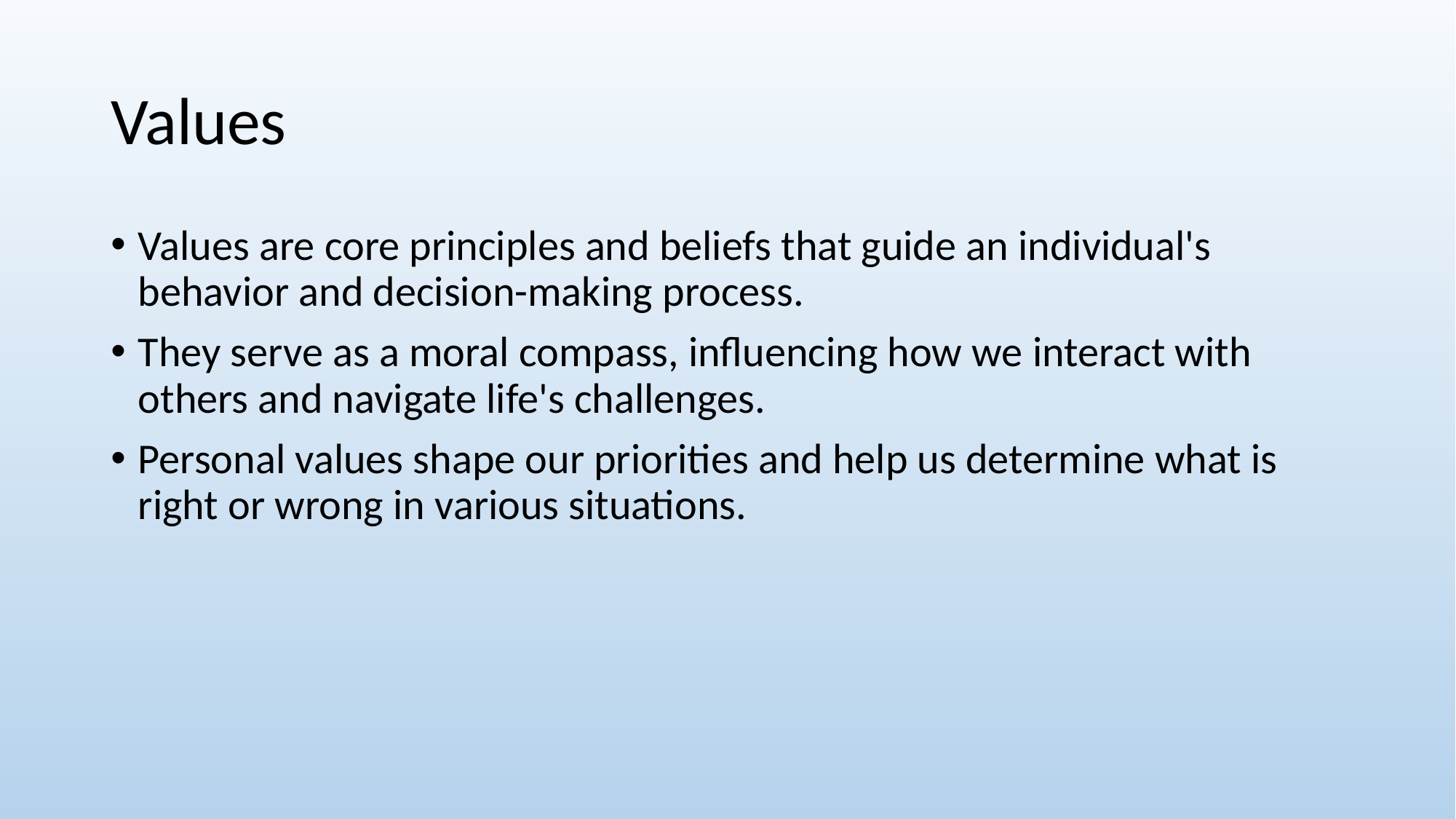

# Values
Values are core principles and beliefs that guide an individual's behavior and decision-making process.
They serve as a moral compass, influencing how we interact with others and navigate life's challenges.
Personal values shape our priorities and help us determine what is right or wrong in various situations.